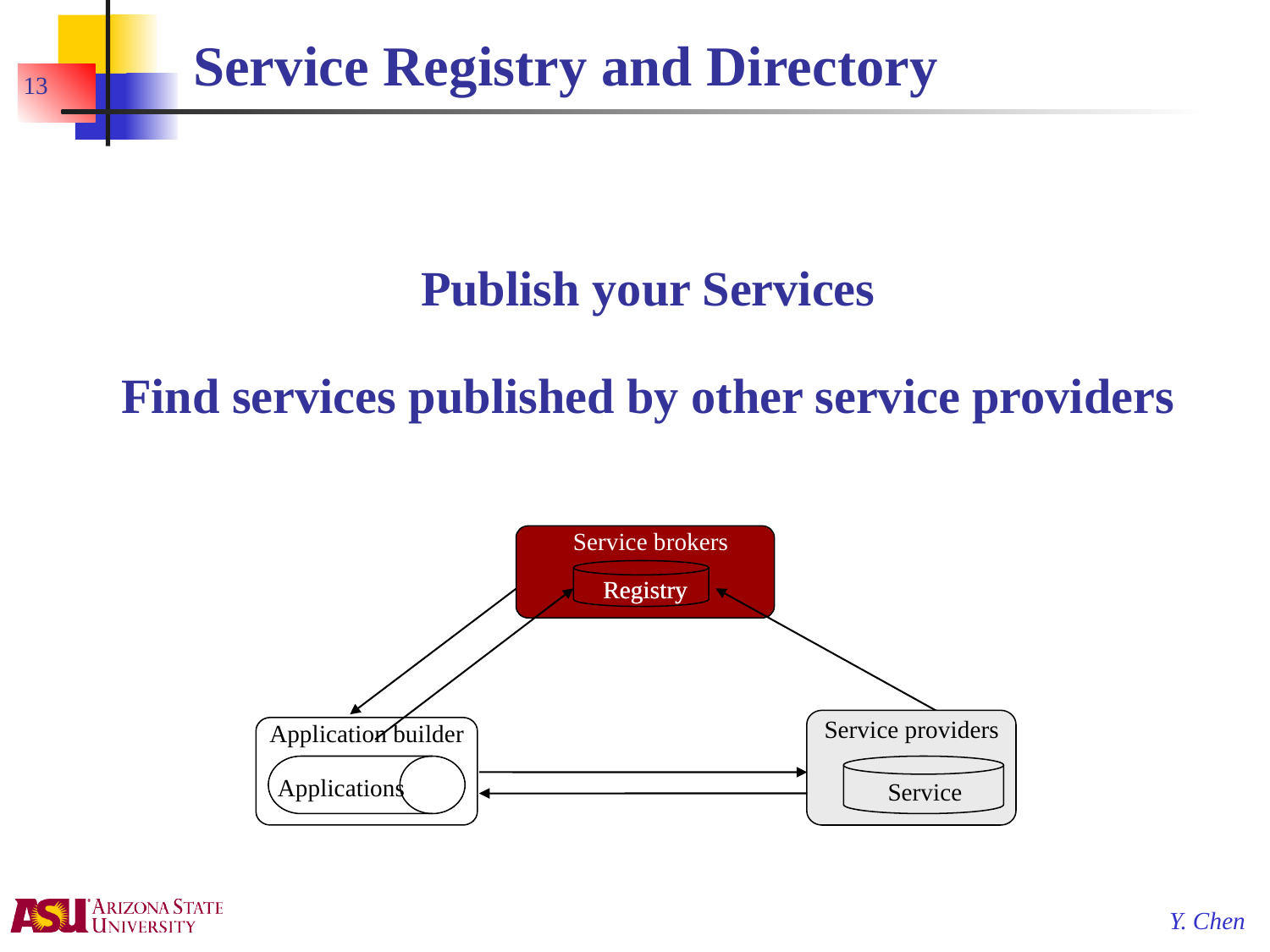

Service Registry and Directory
13
Publish your Services
Find services published by other service providers
Service brokers

Registry
Registry

Service providers

Service

Application builder

Applications